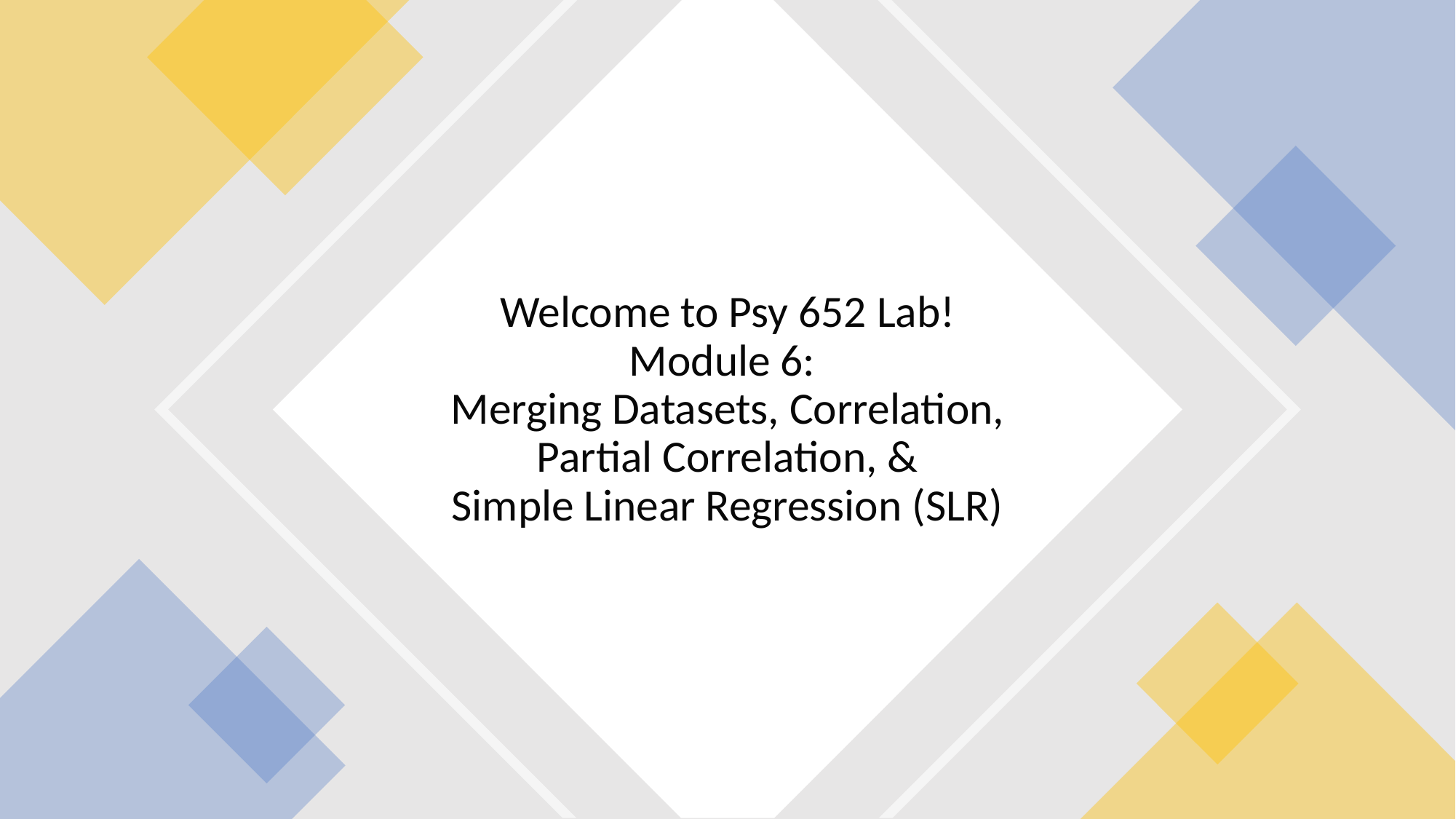

# Welcome to Psy 652 Lab! Module 6: Merging Datasets, Correlation, Partial Correlation, & Simple Linear Regression (SLR)